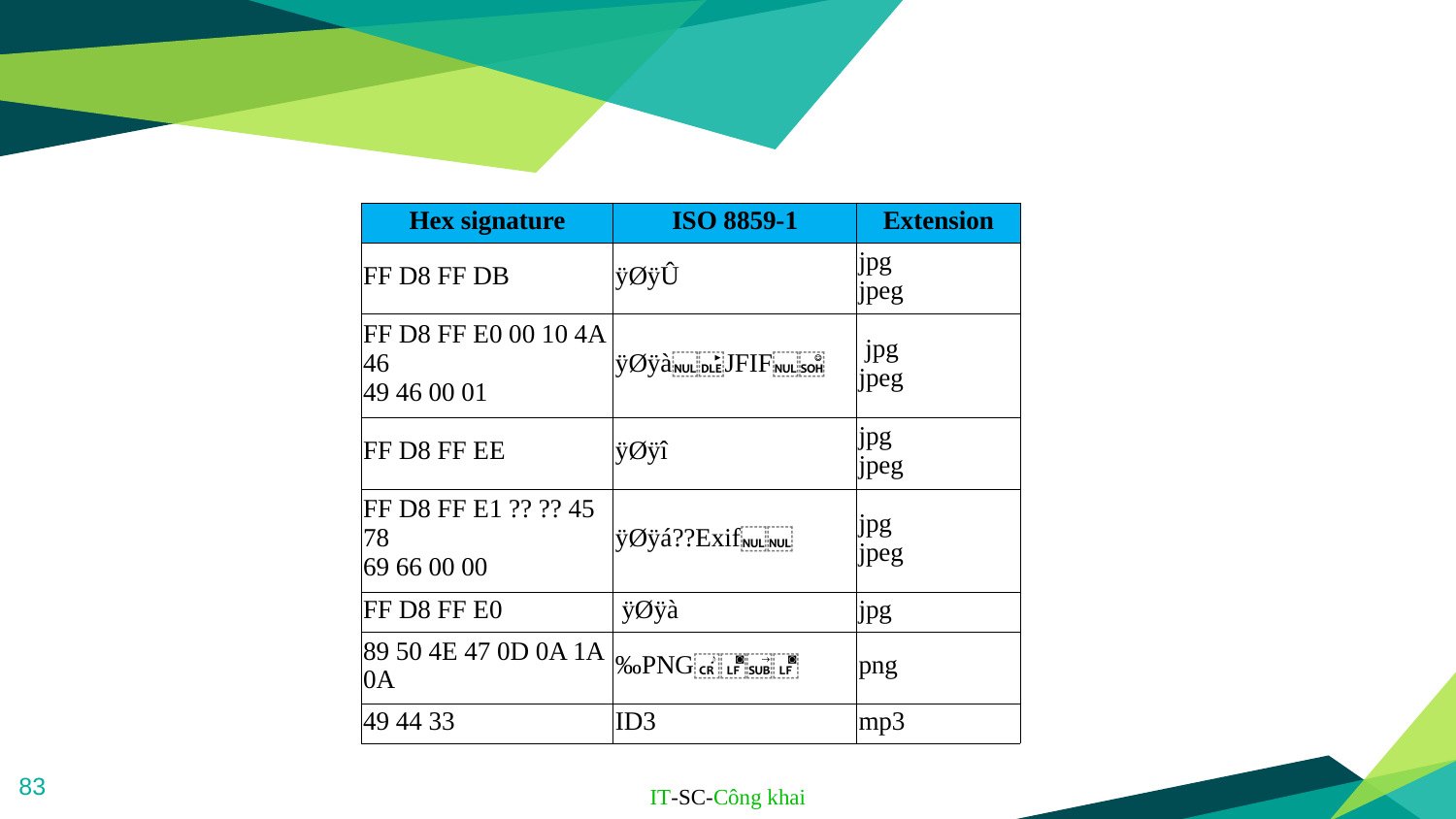

| Hex signature | ISO 8859-1 | Extension |
| --- | --- | --- |
| FF D8 FF DB | ÿØÿÛ | jpg jpeg |
| FF D8 FF E0 00 10 4A 46 49 46 00 01 | ÿØÿà␀␐JFIF␀␁ | jpg jpeg |
| FF D8 FF EE | ÿØÿî | jpg jpeg |
| FF D8 FF E1 ?? ?? 45 78 69 66 00 00 | ÿØÿá??Exif␀␀ | jpg jpeg |
| FF D8 FF E0 | ÿØÿà | jpg |
| 89 50 4E 47 0D 0A 1A 0A | ‰PNG␍␊␚␊ | png |
| 49 44 33 | ID3 | mp3 |
83
IT-SC-Công khai